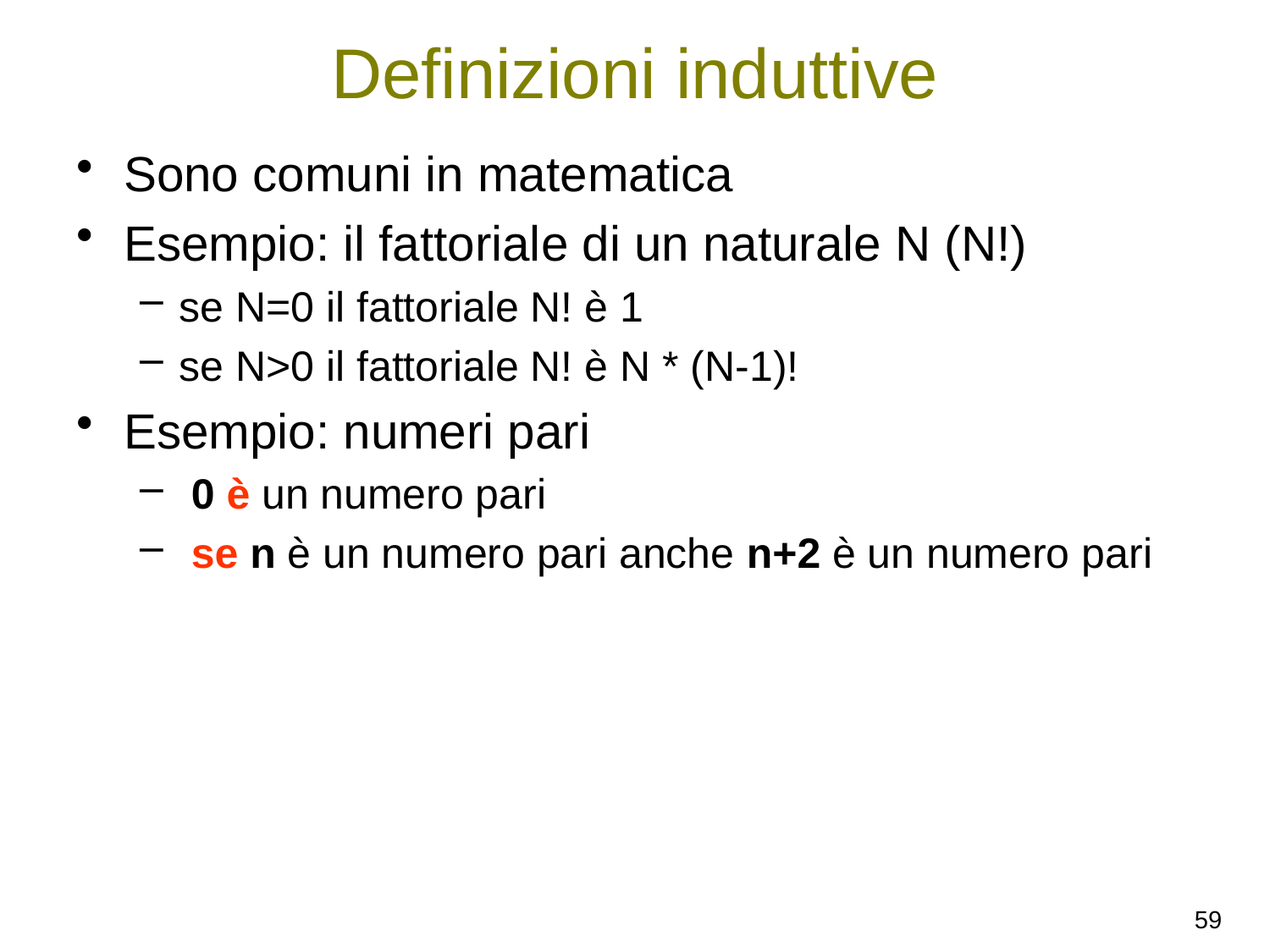

# Definizioni induttive
Sono comuni in matematica
Esempio: il fattoriale di un naturale N (N!)
se N=0 il fattoriale N! è 1
se N>0 il fattoriale N! è N * (N-1)!
Esempio: numeri pari
 0 è un numero pari
 se n è un numero pari anche n+2 è un numero pari

59